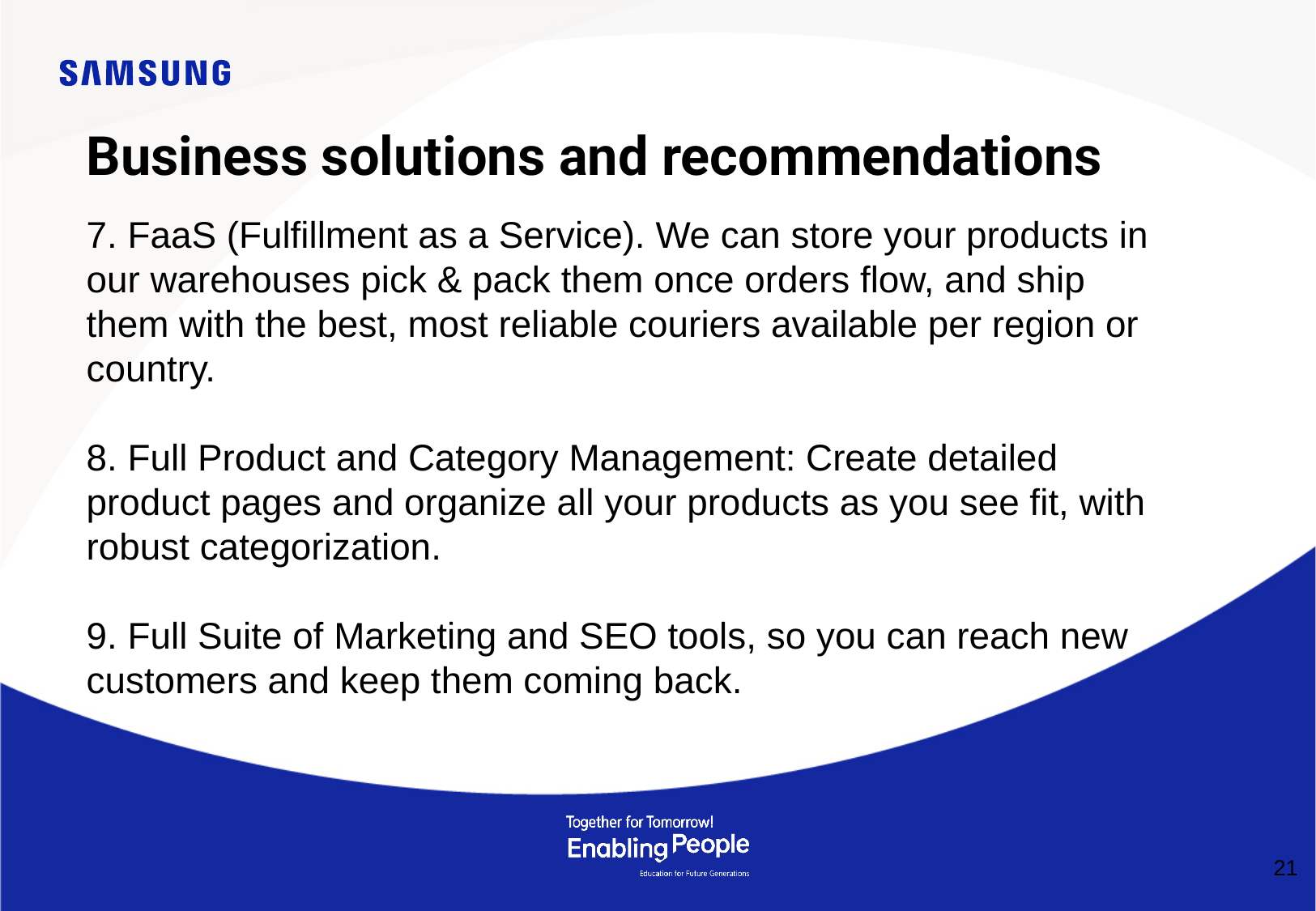

Business solutions and recommendations
7. FaaS (Fulfillment as a Service). We can store your products in our warehouses pick & pack them once orders flow, and ship them with the best, most reliable couriers available per region or country.

8. Full Product and Category Management: Create detailed product pages and organize all your products as you see fit, with robust categorization.

9. Full Suite of Marketing and SEO tools, so you can reach new customers and keep them coming back.
21